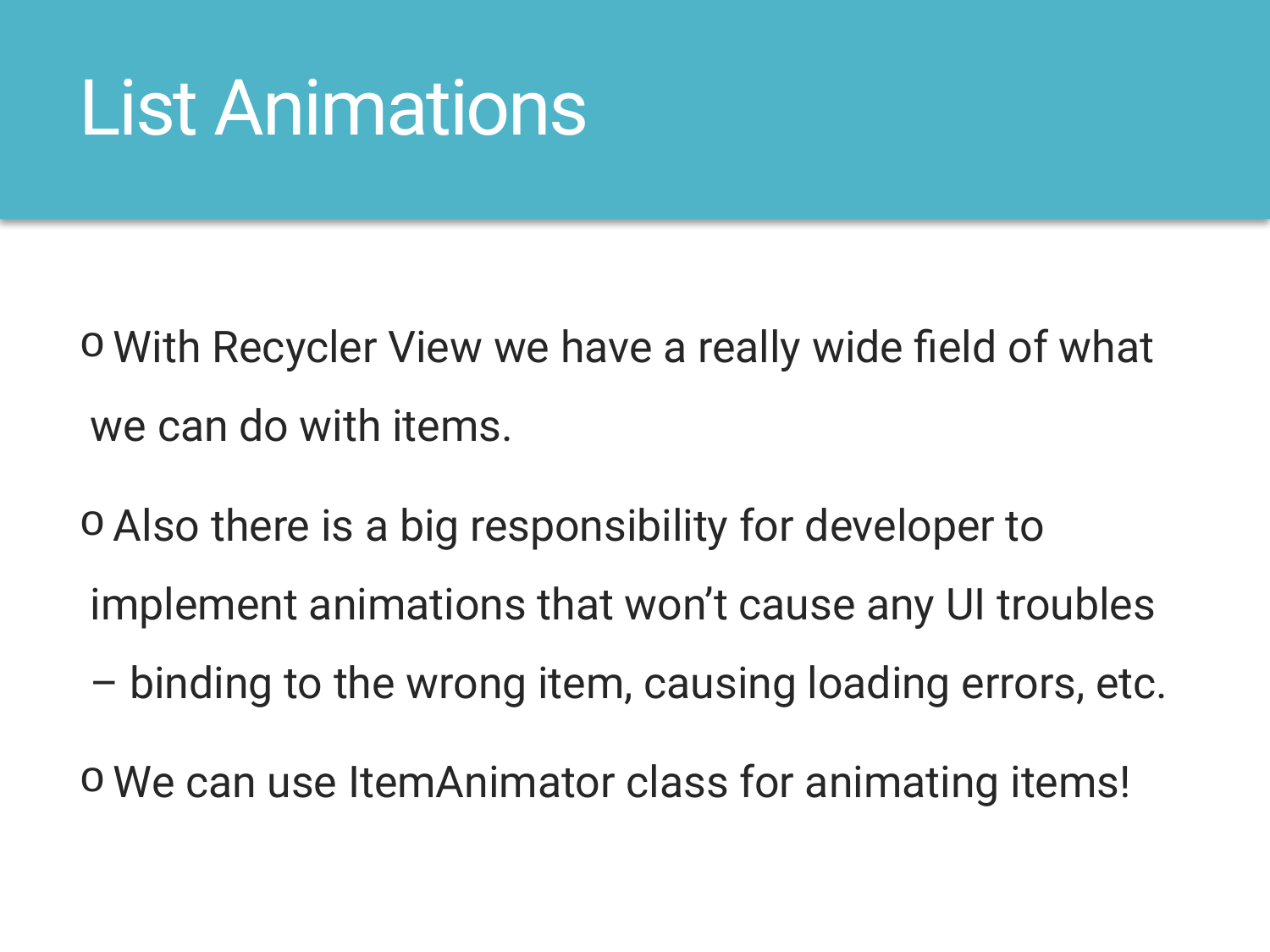

# List Animations
 With Recycler View we have a really wide field of what we can do with items.
 Also there is a big responsibility for developer to implement animations that won’t cause any UI troubles – binding to the wrong item, causing loading errors, etc.
 We can use ItemAnimator class for animating items!